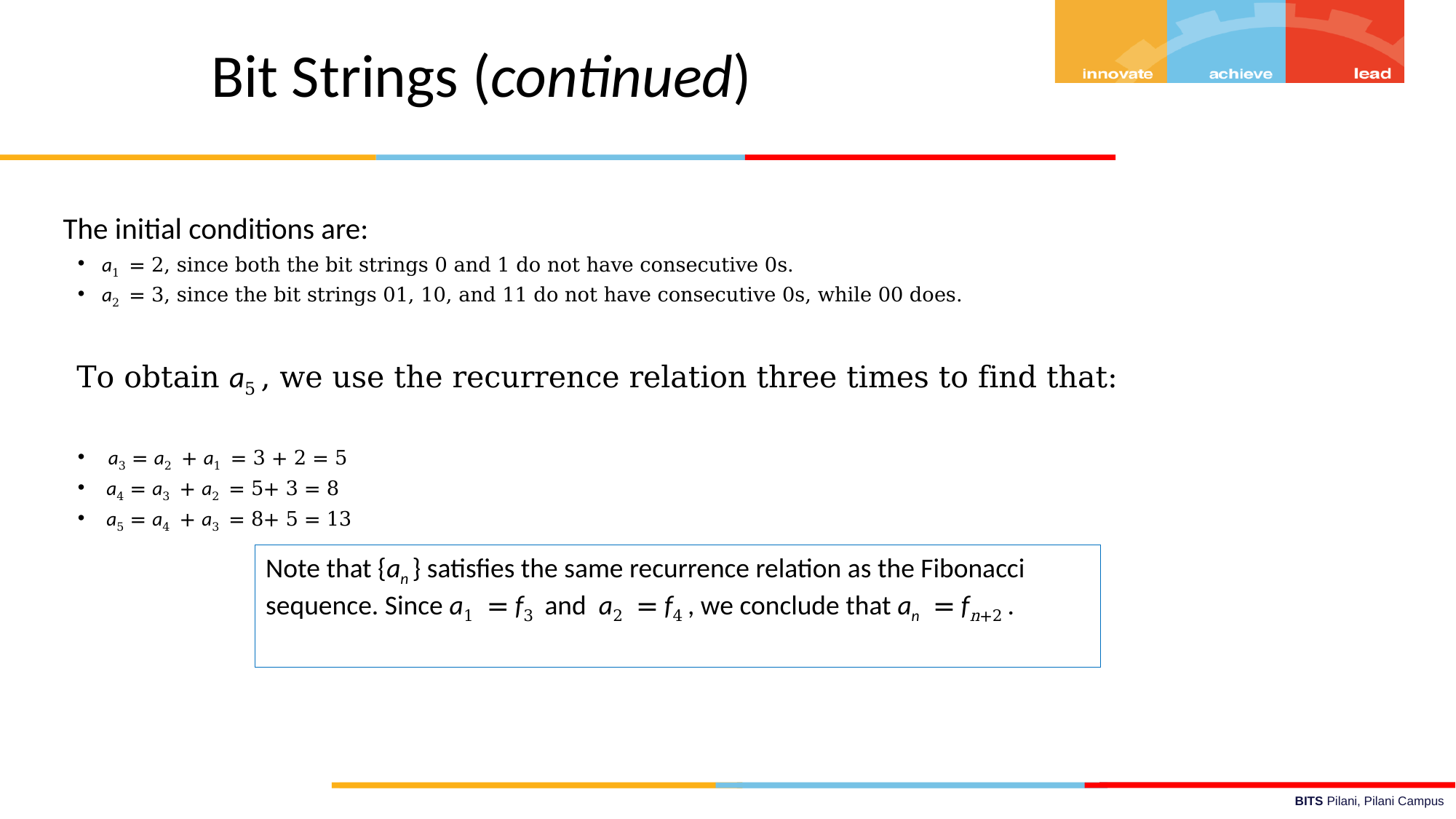

Bit Strings (continued)

     The initial conditions are:
a1  = 2, since both the bit strings 0 and 1 do not have consecutive 0s.
a2  = 3, since the bit strings 01, 10, and 11 do not have consecutive 0s, while 00 does.

     To obtain a5 , we use the recurrence relation three times to find that:

 a3 = a2  + a1  = 3 + 2 = 5
 a4 = a3  + a2  = 5+ 3 = 8
 a5 = a4  + a3  = 8+ 5 = 13

Note that {an } satisfies the same recurrence relation as the Fibonacci sequence. Since a1  = f3  and  a2  = f4 , we conclude that an  = fn+2 .